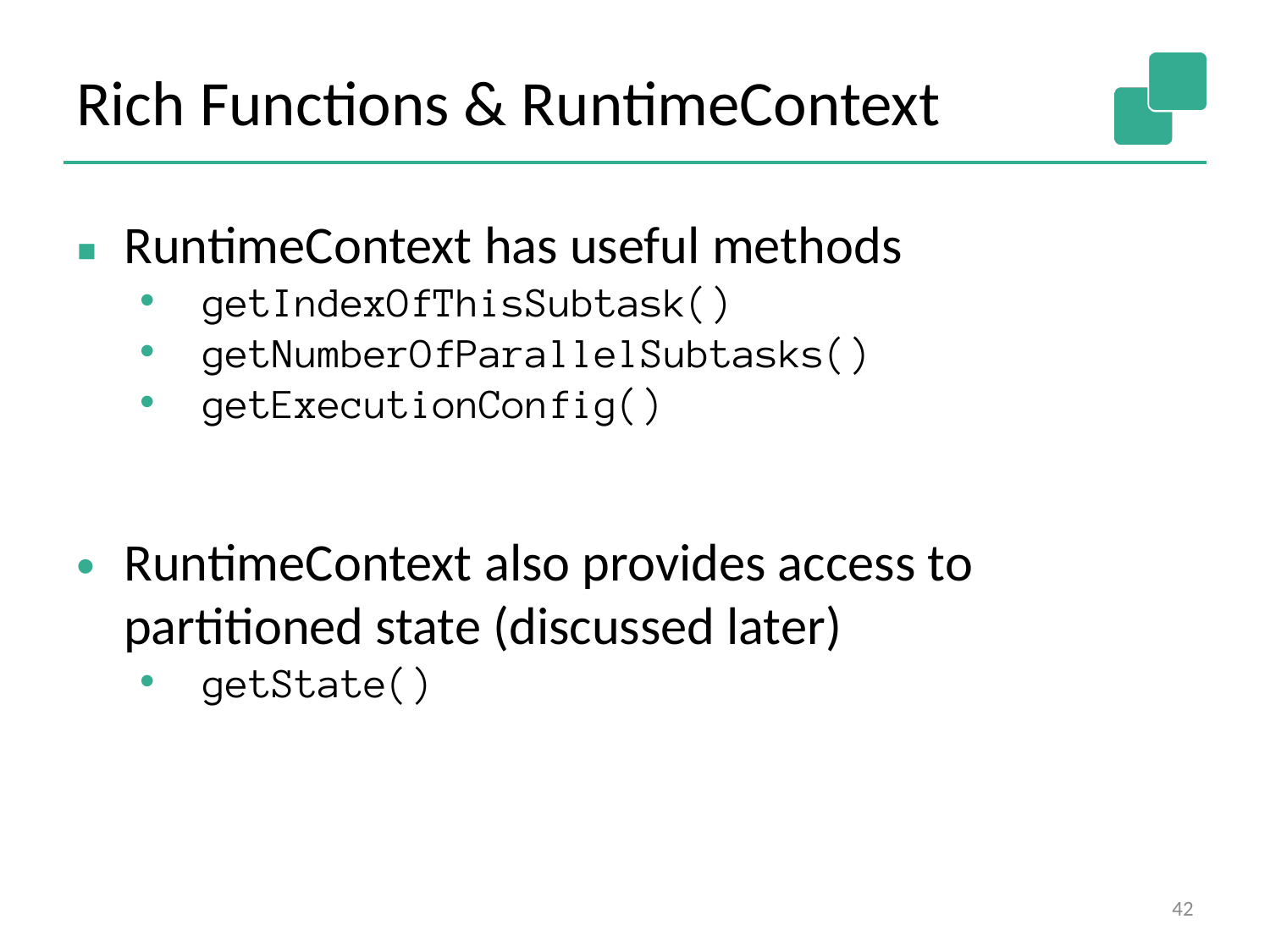

Rich Functions & RuntimeContext
RuntimeContext has useful methods
getIndexOfThisSubtask()
getNumberOfParallelSubtasks()
getExecutionConfig()

RuntimeContext also provides access to partitioned state (discussed later)
getState()
42